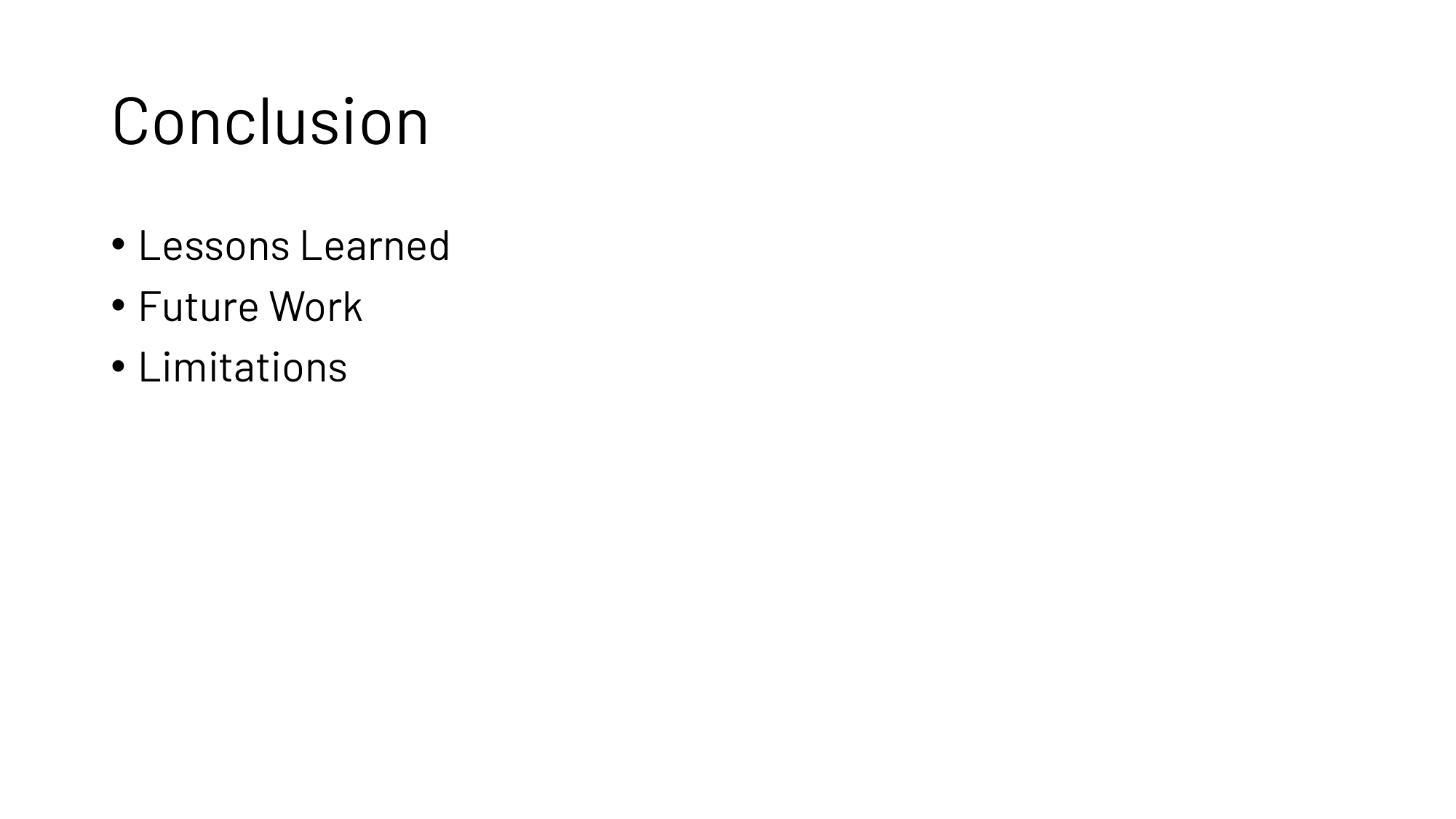

# Conclusion
Lessons Learned
Future Work
Limitations